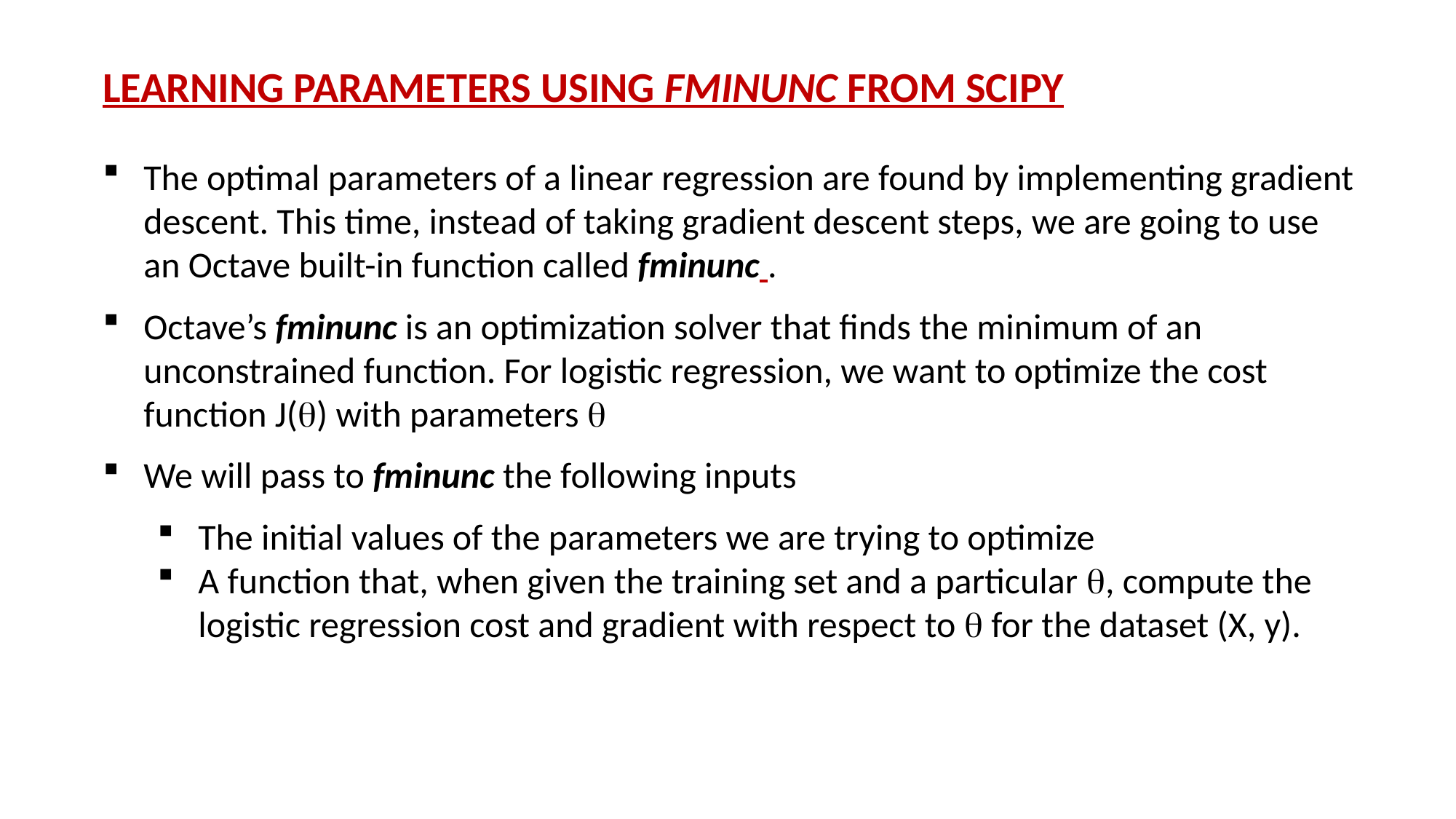

LEARNING PARAMETERS USING FMINUNC FROM SCIPY
The optimal parameters of a linear regression are found by implementing gradient descent. This time, instead of taking gradient descent steps, we are going to use an Octave built-in function called fminunc .
Octave’s fminunc is an optimization solver that finds the minimum of an unconstrained function. For logistic regression, we want to optimize the cost function J(θ) with parameters θ
We will pass to fminunc the following inputs
The initial values of the parameters we are trying to optimize
A function that, when given the training set and a particular θ, compute the logistic regression cost and gradient with respect to θ for the dataset (X, y).